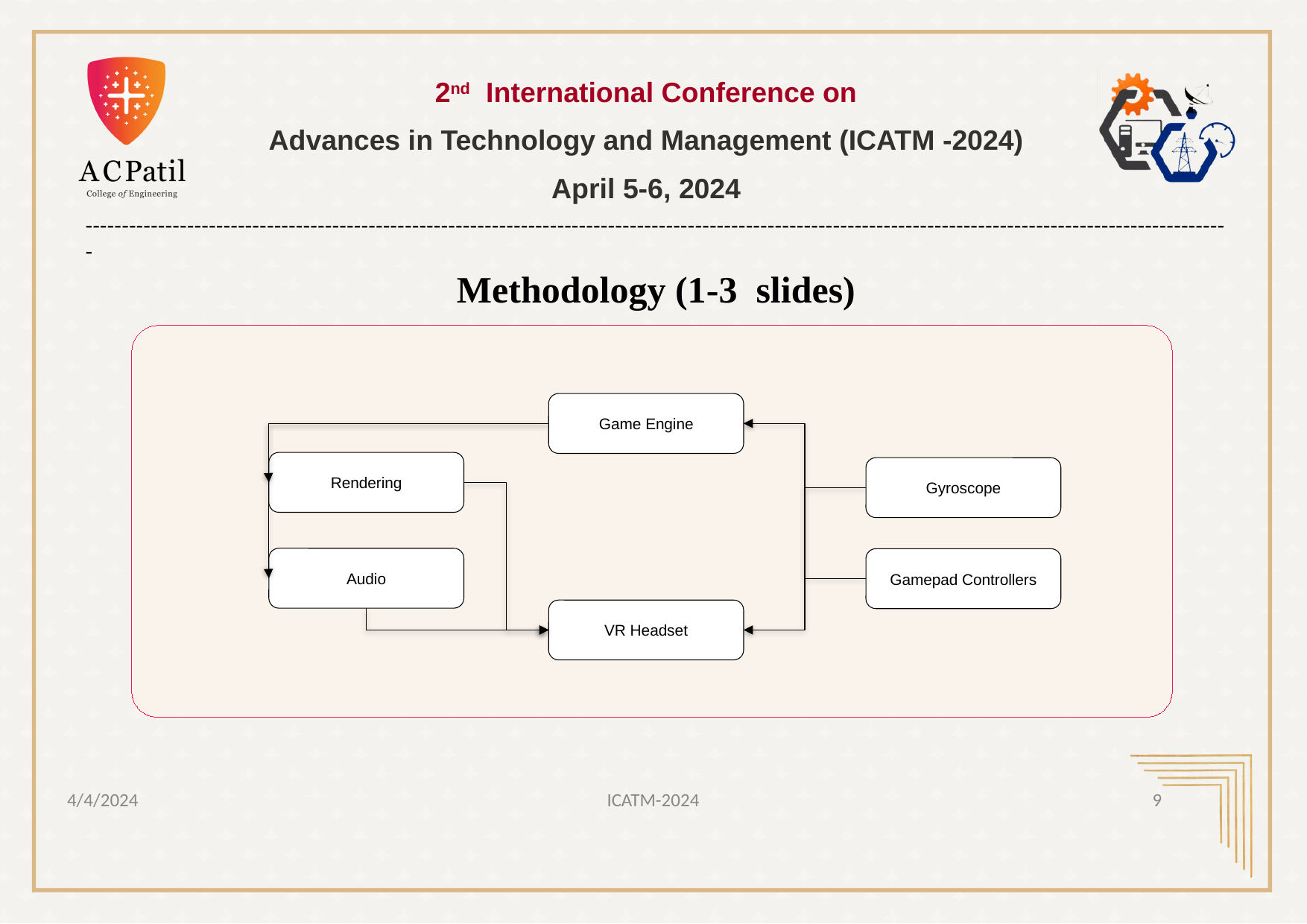

2nd  International Conference on
Advances in Technology and Management (ICATM -2024)
April 5-6, 2024

--------------------------------------------------------------------------------------------------------------------------------------------------------------
Methodology (1-3  slides)

Game Engine
Rendering
Gyroscope
Audio
Gamepad Controllers
VR Headset

4/4/2024
ICATM-2024
9